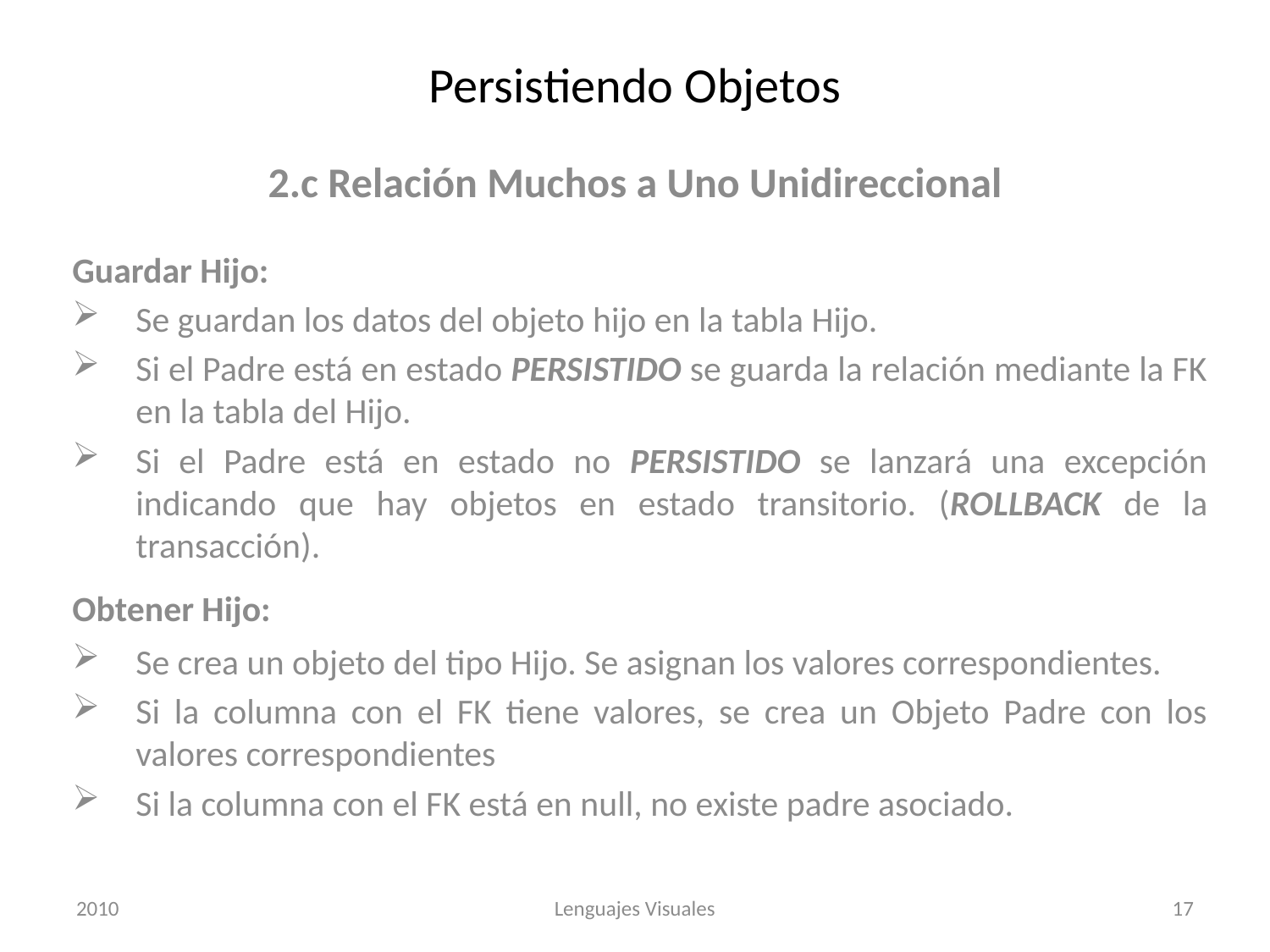

# Persistiendo Objetos
2.c Relación Muchos a Uno Unidireccional

Guardar Hijo:
Se guardan los datos del objeto hijo en la tabla Hijo.
Si el Padre está en estado PERSISTIDO se guarda la relación mediante la FK en la tabla del Hijo.
Si el Padre está en estado no PERSISTIDO se lanzará una excepción indicando que hay objetos en estado transitorio. (ROLLBACK de la transacción).
Obtener Hijo:
Se crea un objeto del tipo Hijo. Se asignan los valores correspondientes.
Si la columna con el FK tiene valores, se crea un Objeto Padre con los valores correspondientes
Si la columna con el FK está en null, no existe padre asociado.
2010
Lenguajes Visuales
17